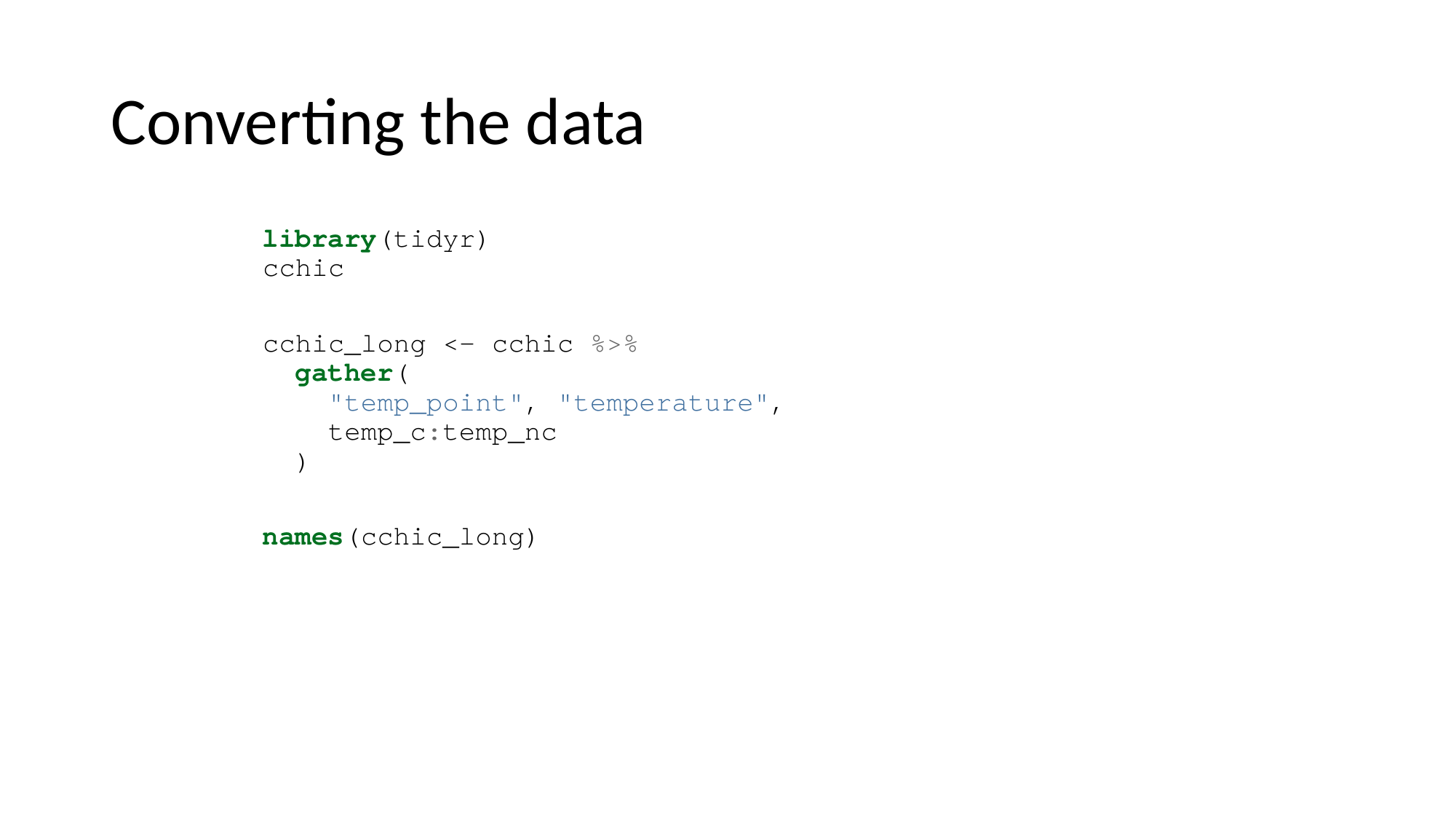

# Converting the data
library(tidyr)
cchic
cchic_long <- cchic %>%
  gather(
    "temp_point", "temperature",
    temp_c:temp_nc
  )
names(cchic_long)